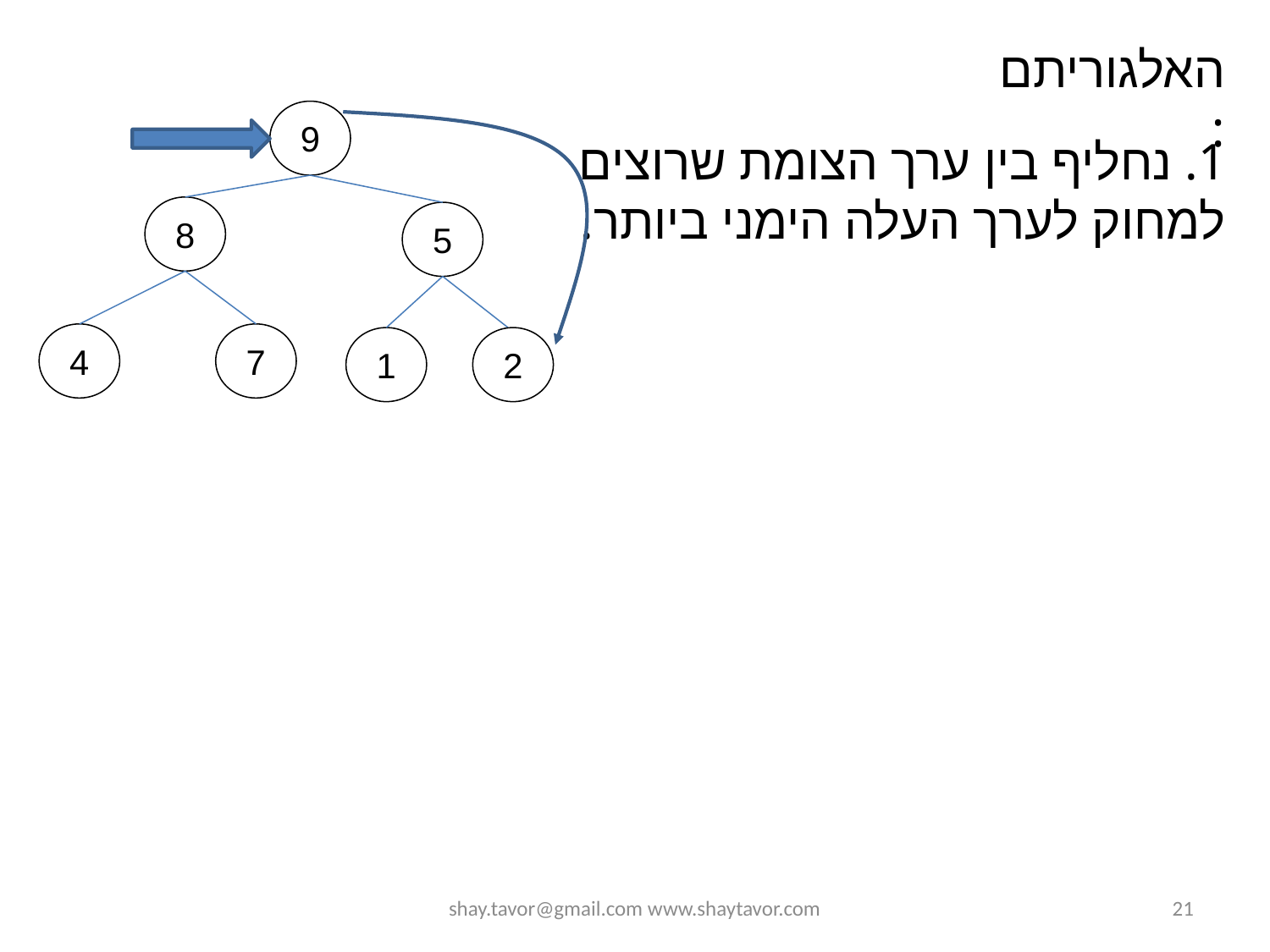

האלגוריתם:
9

1. נחליף בין ערך הצומת שרוצים למחוק לערך העלה הימני ביותר.
8
5
4
7
1
2
shay.tavor@gmail.com www.shaytavor.com
21